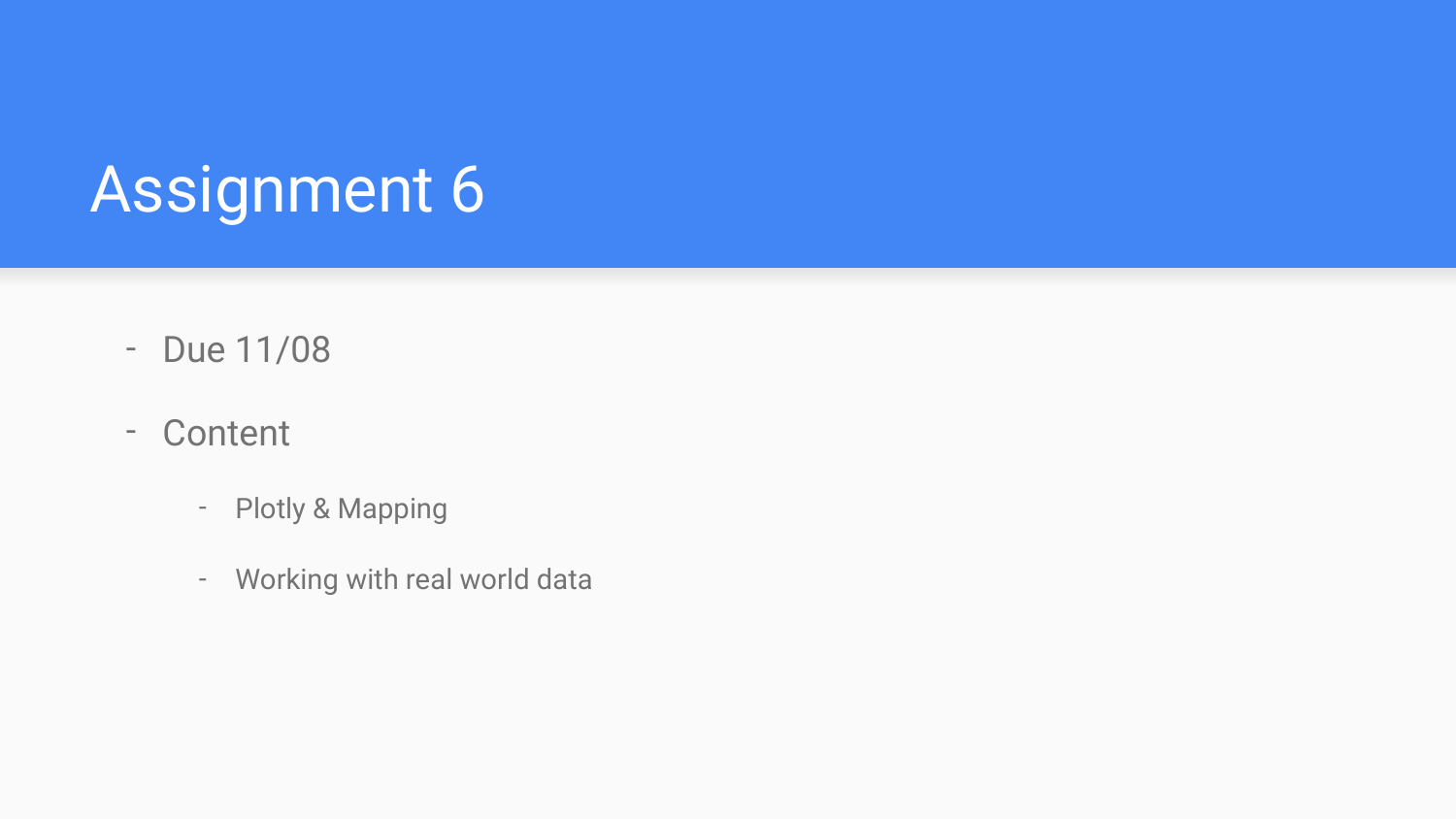

# Assignment 6
Due 11/08
Content
Plotly & Mapping
Working with real world data